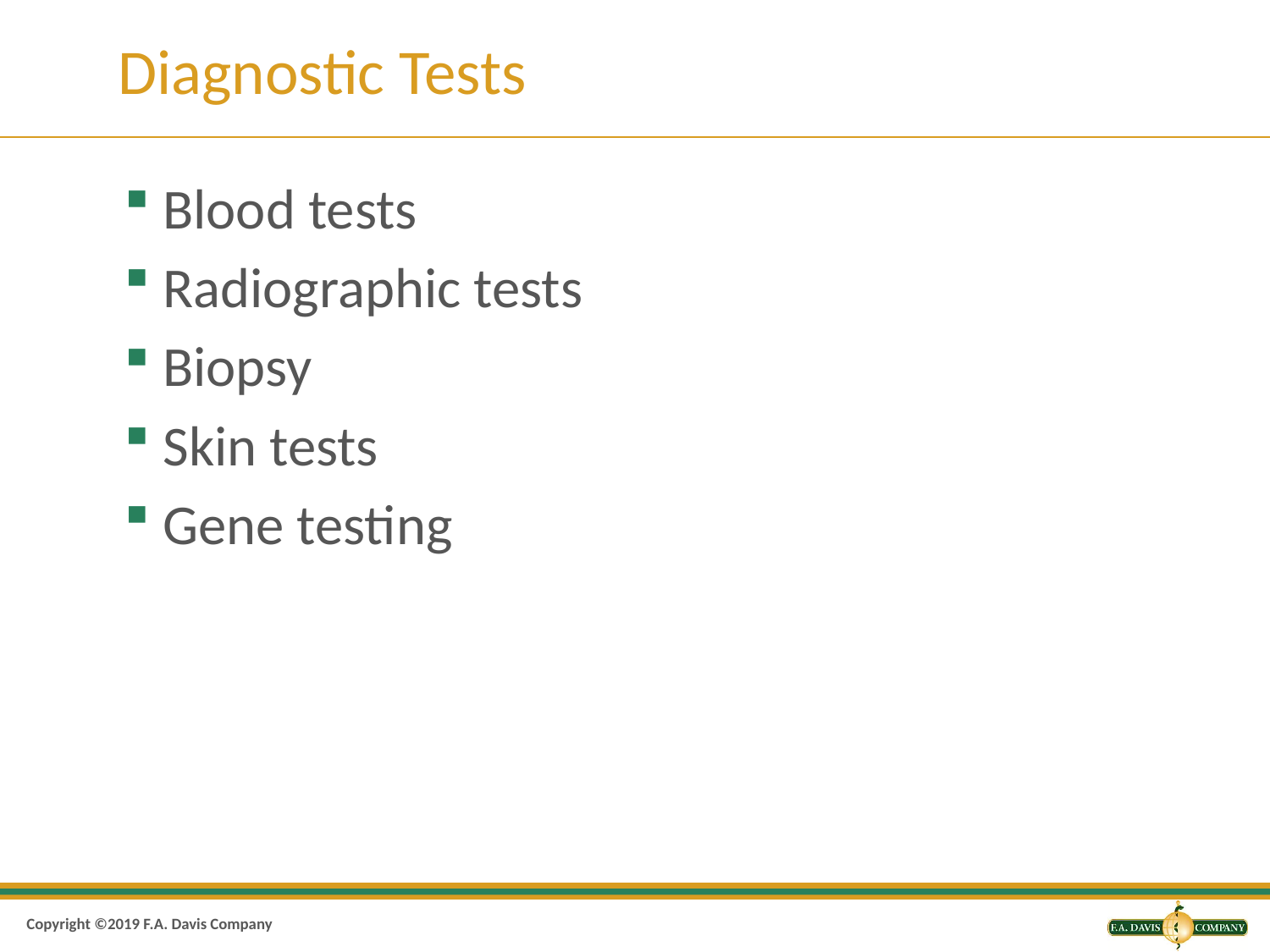

# Diagnostic Tests
Blood tests
Radiographic tests
Biopsy
Skin tests
Gene testing